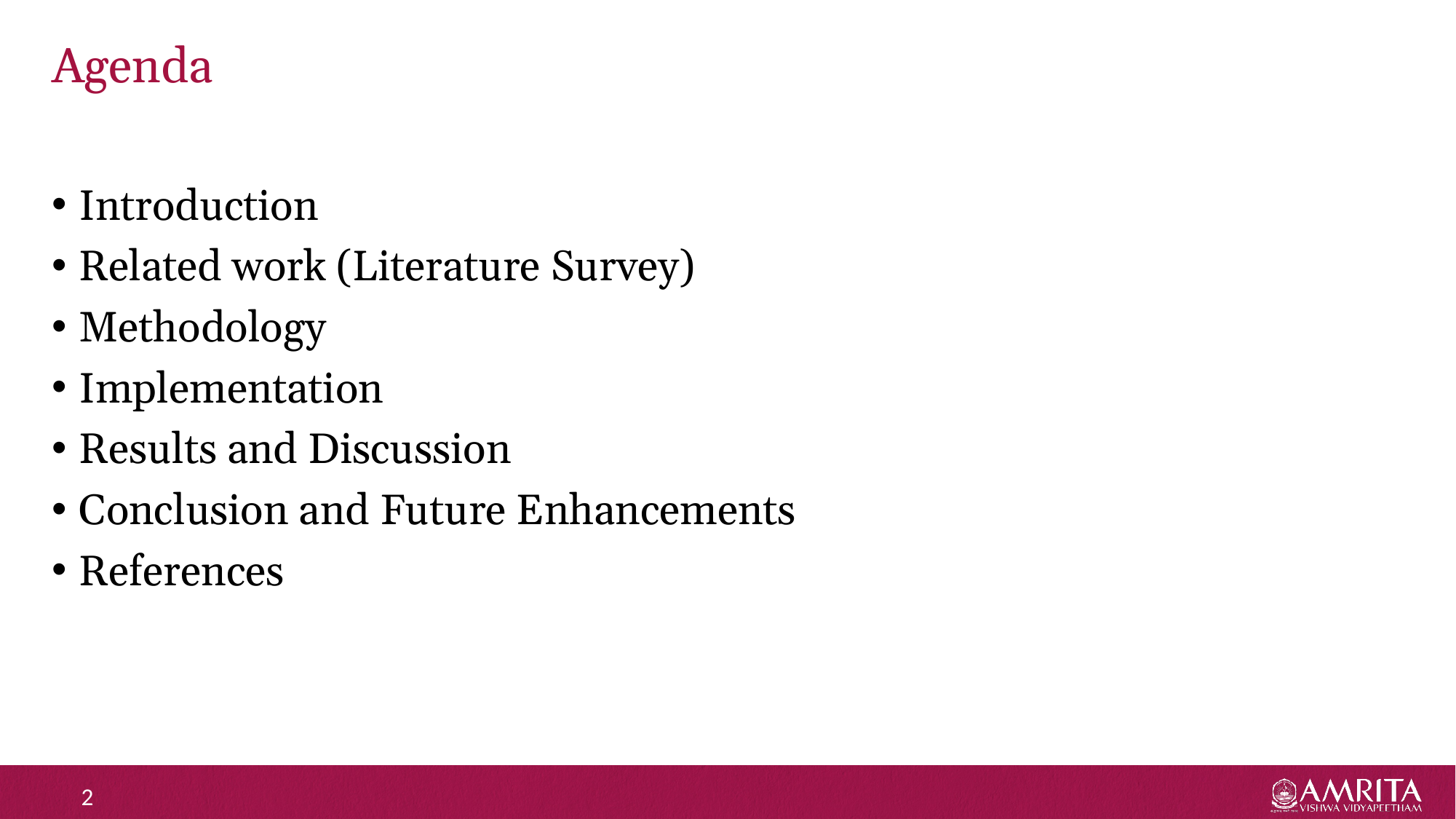

# Agenda
Introduction
Related work (Literature Survey)
Methodology
Implementation
Results and Discussion
Conclusion and Future Enhancements
References
2